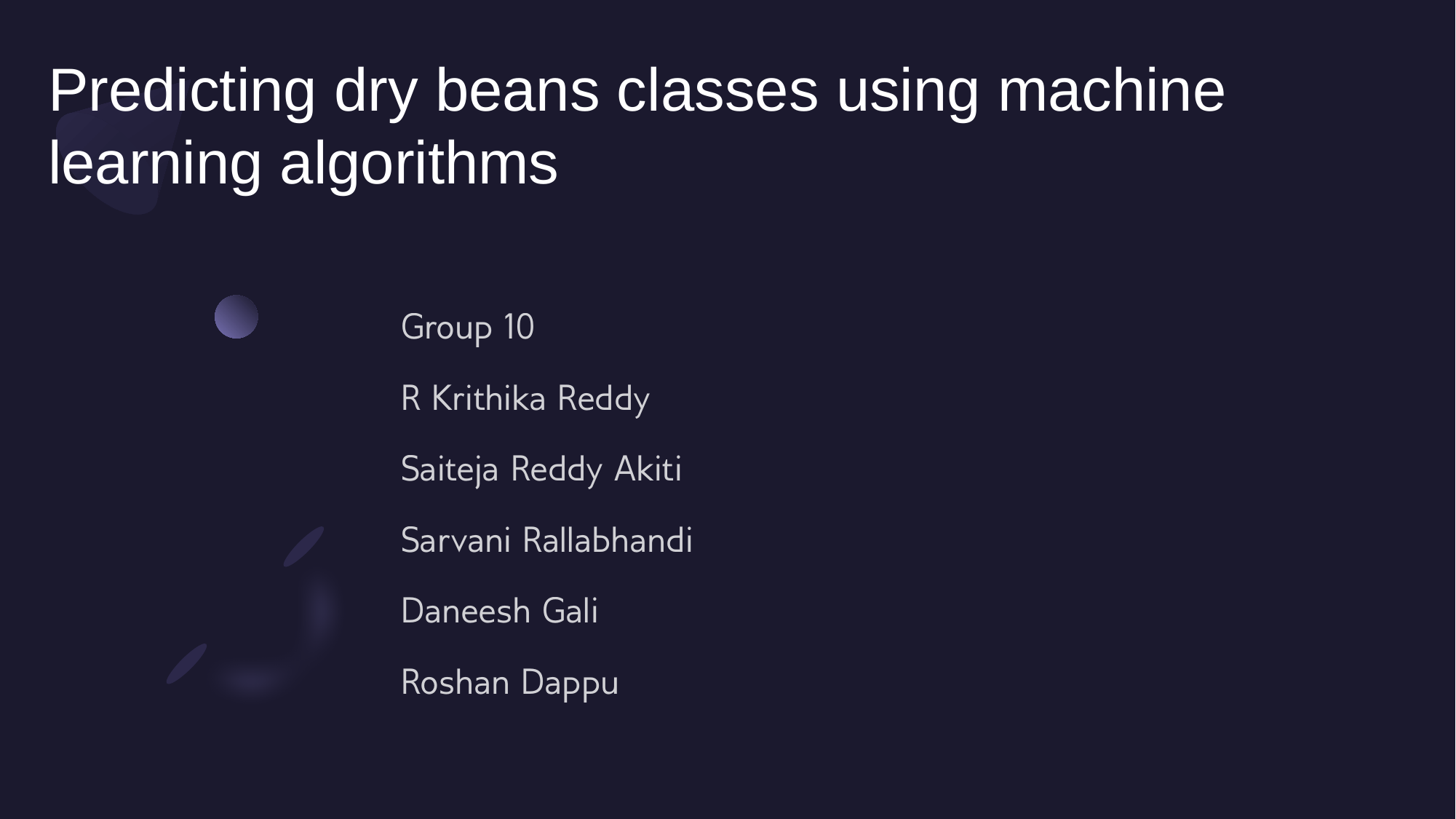

# Predicting dry beans classes using machine learning algorithms
Group 10
R Krithika Reddy
Saiteja Reddy Akiti
Sarvani Rallabhandi
Daneesh Gali
Roshan Dappu